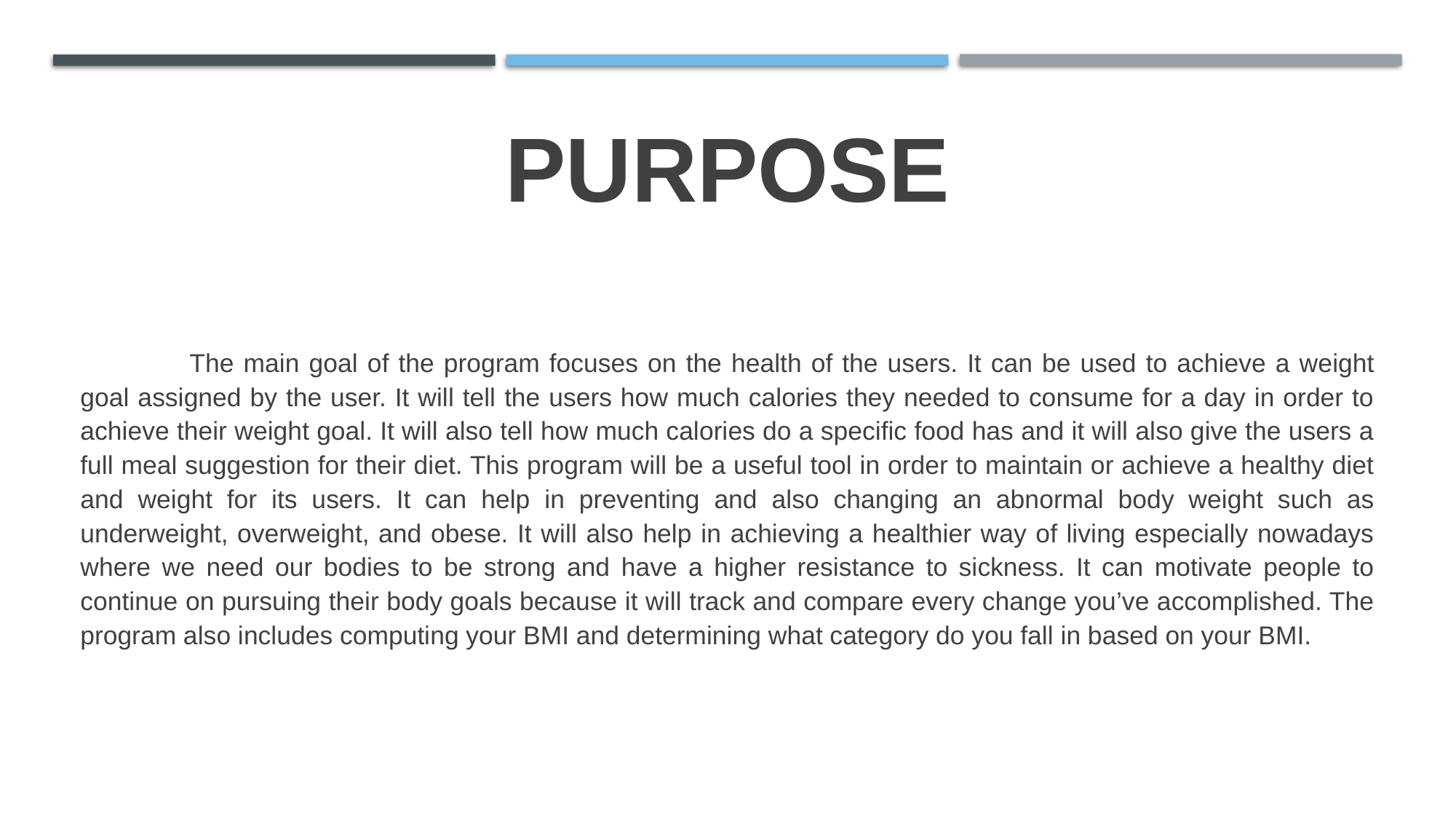

# Purpose
	The main goal of the program focuses on the health of the users. It can be used to achieve a weight goal assigned by the user. It will tell the users how much calories they needed to consume for a day in order to achieve their weight goal. It will also tell how much calories do a specific food has and it will also give the users a full meal suggestion for their diet. This program will be a useful tool in order to maintain or achieve a healthy diet and weight for its users. It can help in preventing and also changing an abnormal body weight such as underweight, overweight, and obese. It will also help in achieving a healthier way of living especially nowadays where we need our bodies to be strong and have a higher resistance to sickness. It can motivate people to continue on pursuing their body goals because it will track and compare every change you’ve accomplished. The program also includes computing your BMI and determining what category do you fall in based on your BMI.